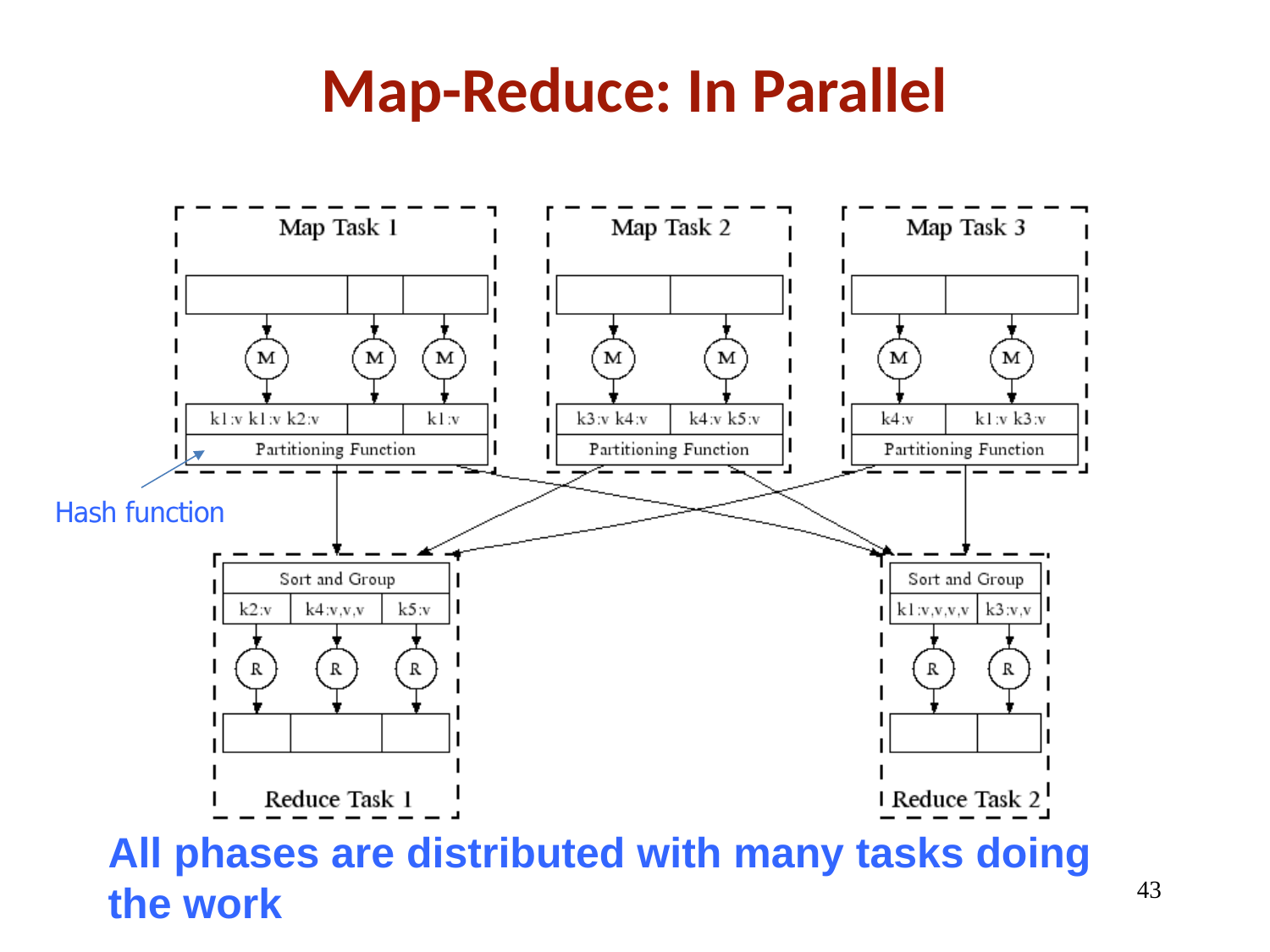

Map-Reduce: In Parallel

Hash function
All phases are distributed with many tasks doing the work
43